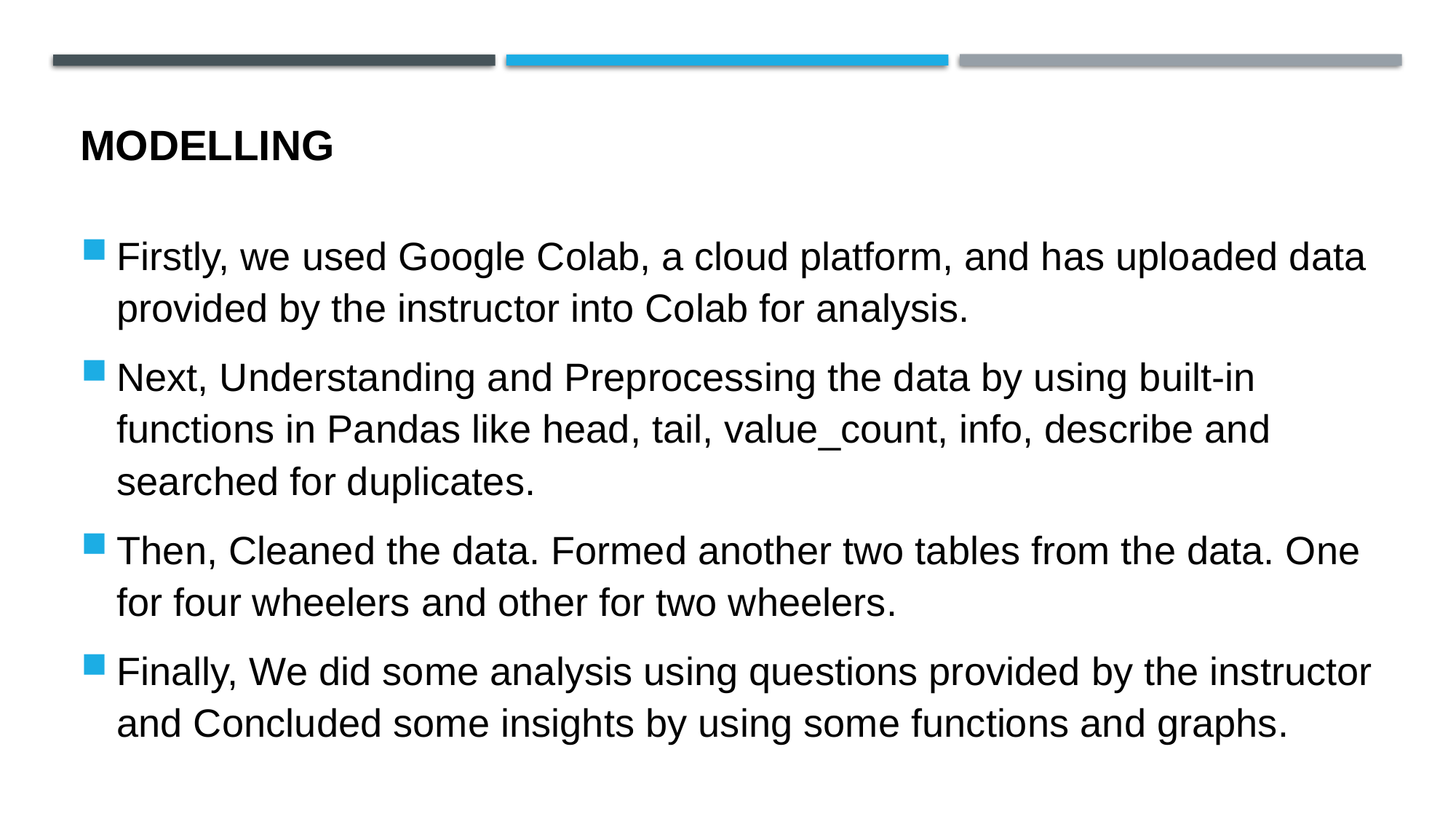

# MODELLING
Firstly, we used Google Colab, a cloud platform, and has uploaded data provided by the instructor into Colab for analysis.
Next, Understanding and Preprocessing the data by using built-in functions in Pandas like head, tail, value_count, info, describe and searched for duplicates.
Then, Cleaned the data. Formed another two tables from the data. One for four wheelers and other for two wheelers.
Finally, We did some analysis using questions provided by the instructor and Concluded some insights by using some functions and graphs.